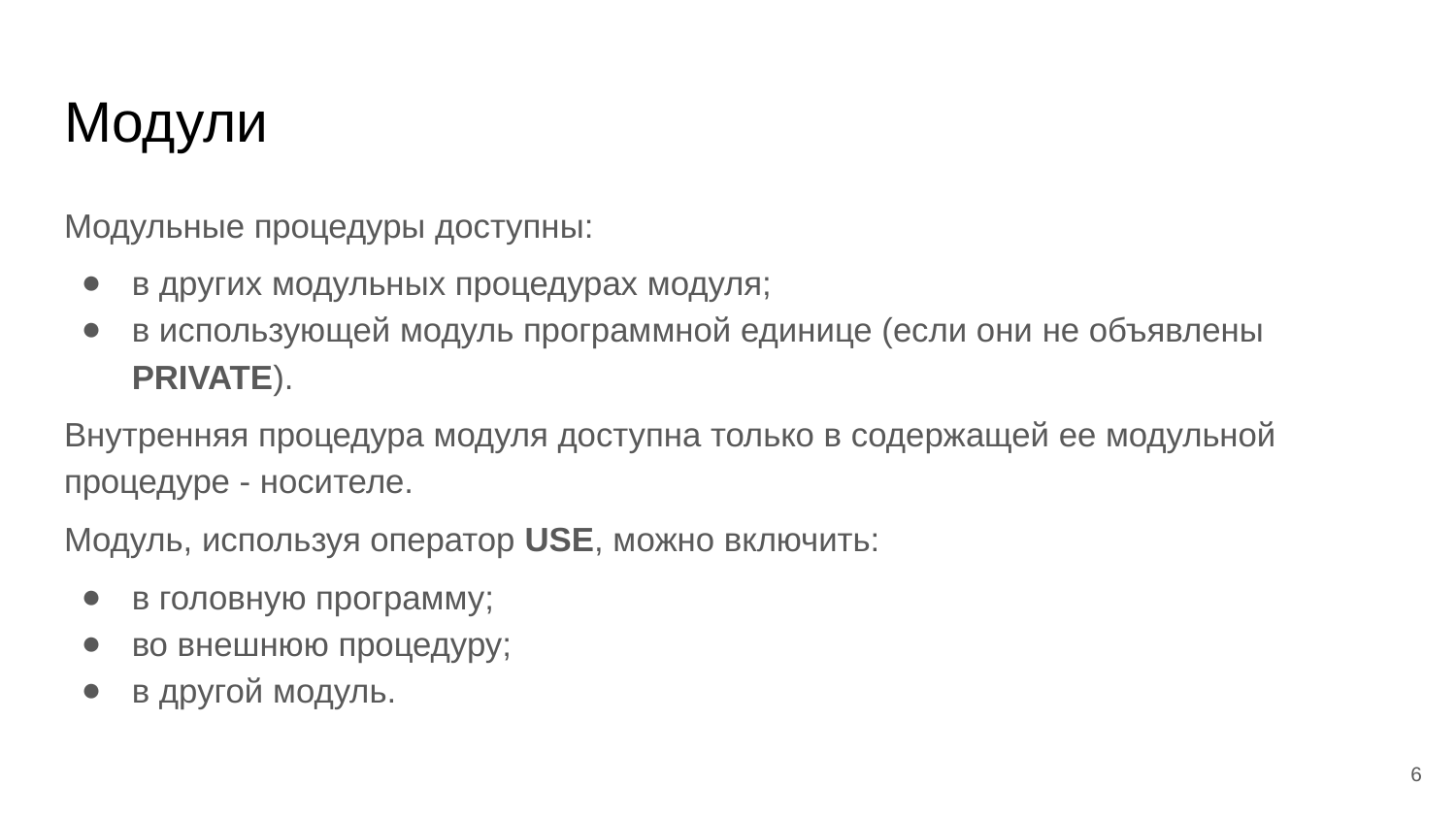

# Модули
Модульные процедуры доступны:
в других модульных процедурах модуля;
в использующей модуль программной единице (если они не объявлены PRIVATE).
Внутренняя процедура модуля доступна только в содержащей ее модульной процедуре - носителе.
Модуль, используя оператор USE, можно включить:
в головную программу;
во внешнюю процедуру;
в другой модуль.
6